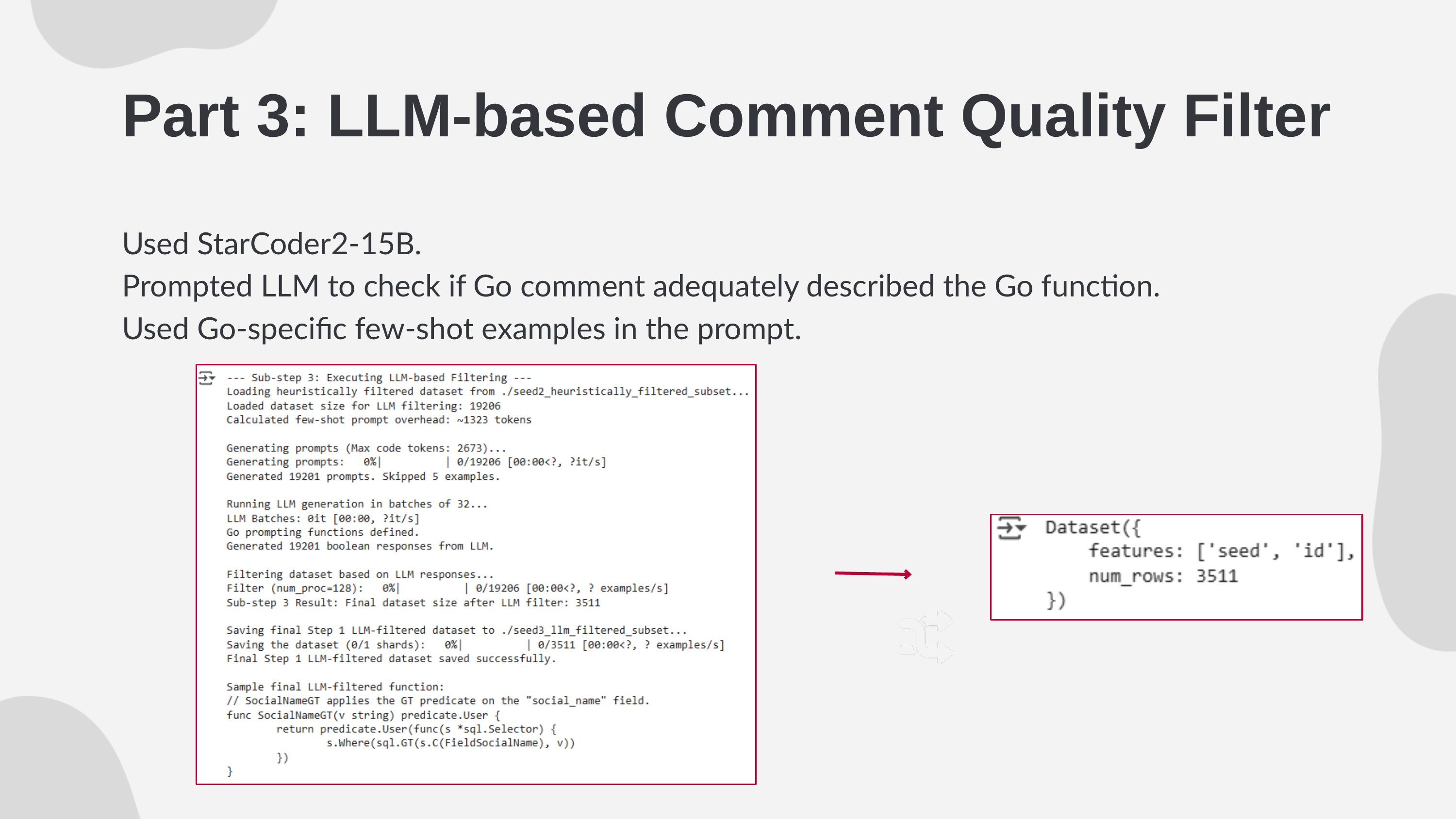

Part 3: LLM-based Comment Quality Filter
Used StarCoder2-15B.
Prompted LLM to check if Go comment adequately described the Go function.
Used Go-specific few-shot examples in the prompt.